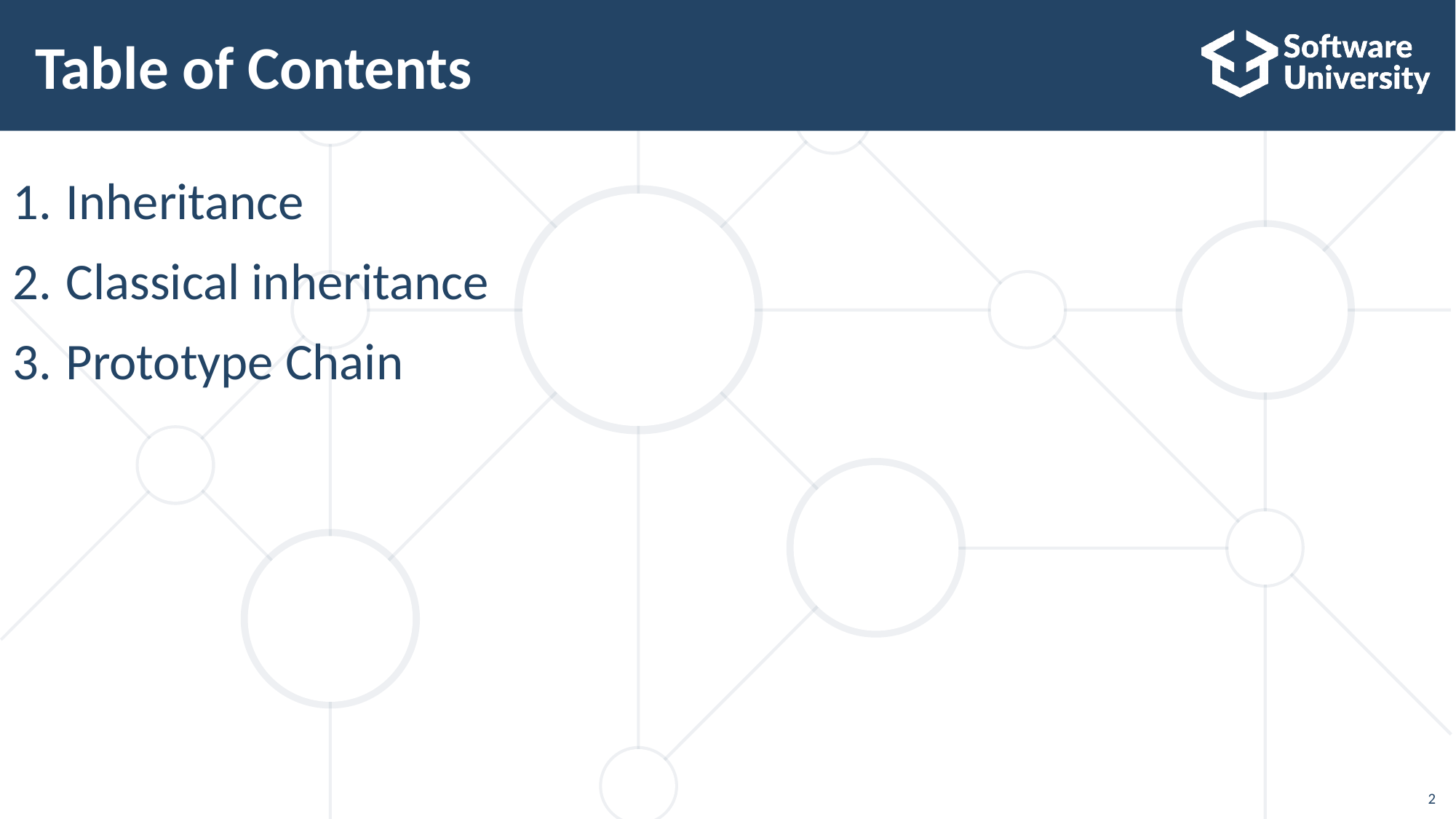

# Table of Contents
Inheritance
Classical inheritance
Prototype Chain
2